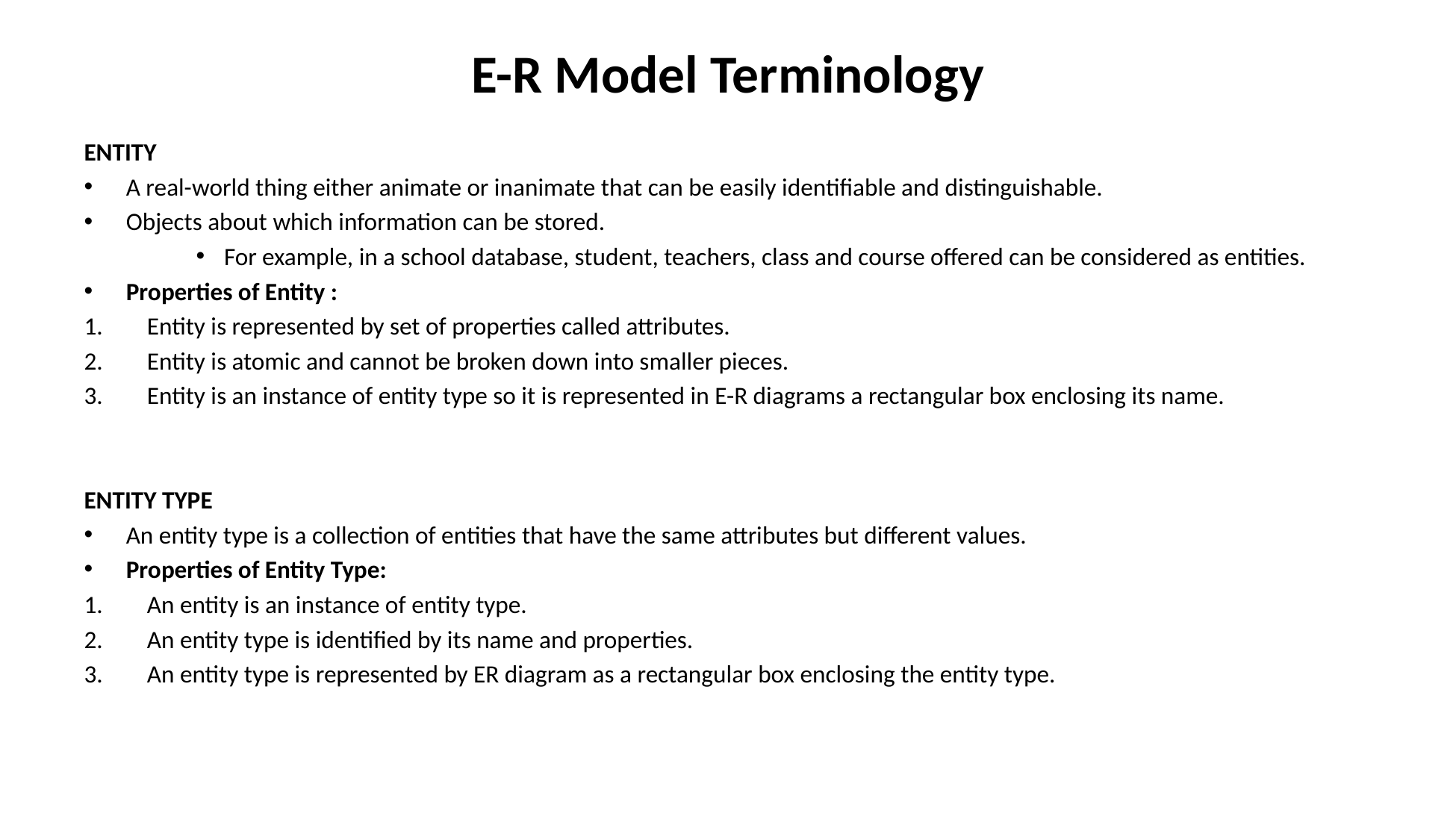

# E-R Model Terminology
ENTITY
A real-world thing either animate or inanimate that can be easily identifiable and distinguishable.
Objects about which information can be stored.
For example, in a school database, student, teachers, class and course offered can be considered as entities.
Properties of Entity :
Entity is represented by set of properties called attributes.
Entity is atomic and cannot be broken down into smaller pieces.
Entity is an instance of entity type so it is represented in E-R diagrams a rectangular box enclosing its name.

ENTITY TYPE
An entity type is a collection of entities that have the same attributes but different values.
Properties of Entity Type:
An entity is an instance of entity type.
An entity type is identified by its name and properties.
An entity type is represented by ER diagram as a rectangular box enclosing the entity type.